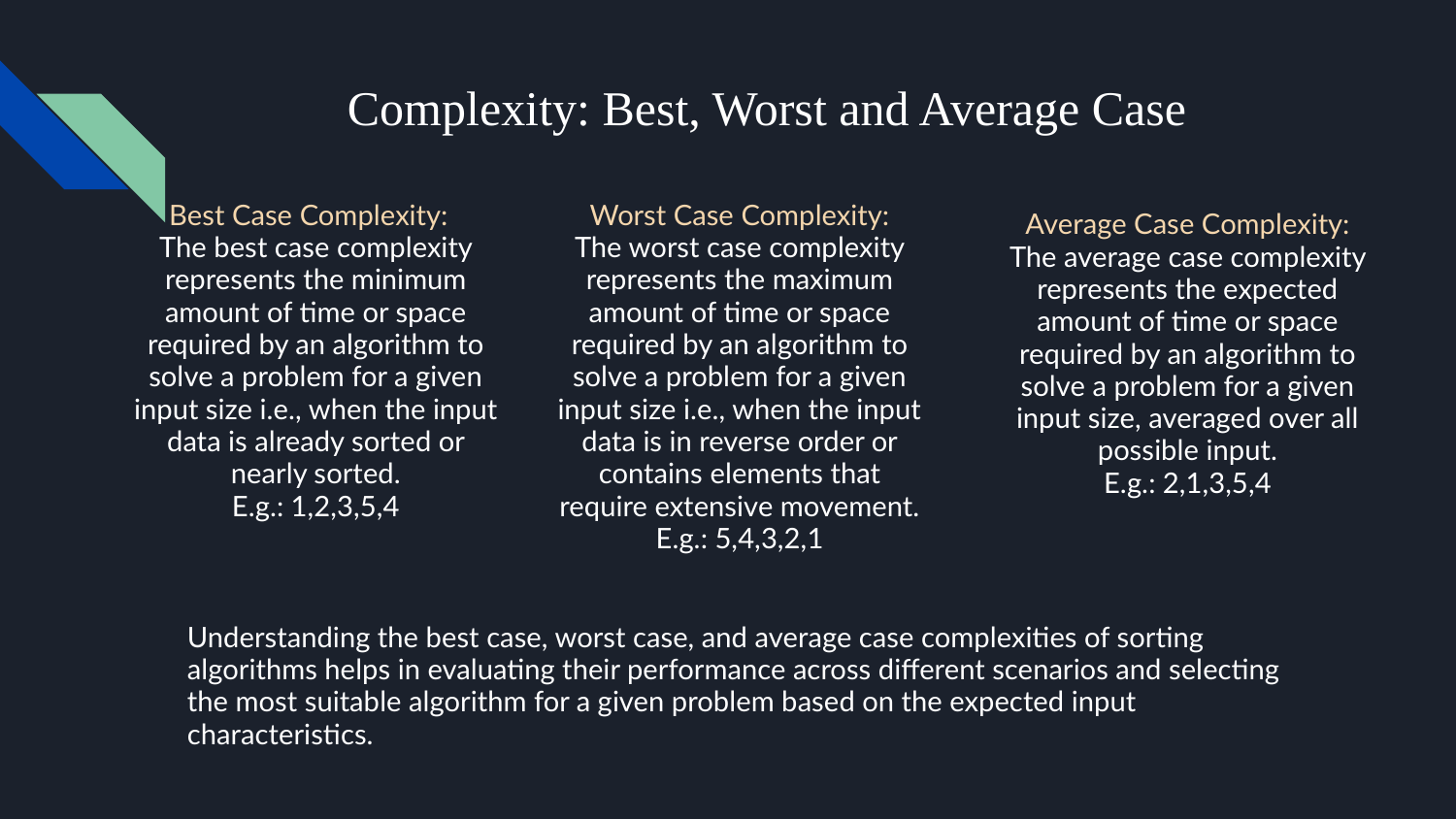

# Complexity: Best, Worst and Average Case
Worst Case Complexity:
The worst case complexity represents the maximum amount of time or space required by an algorithm to solve a problem for a given input size i.e., when the input data is in reverse order or contains elements that require extensive movement.
E.g.: 5,4,3,2,1
Best Case Complexity:
The best case complexity represents the minimum amount of time or space required by an algorithm to solve a problem for a given input size i.e., when the input data is already sorted or nearly sorted.
E.g.: 1,2,3,5,4
Average Case Complexity: The average case complexity represents the expected amount of time or space required by an algorithm to solve a problem for a given input size, averaged over all possible input.
E.g.: 2,1,3,5,4
Understanding the best case, worst case, and average case complexities of sorting algorithms helps in evaluating their performance across different scenarios and selecting the most suitable algorithm for a given problem based on the expected input characteristics.